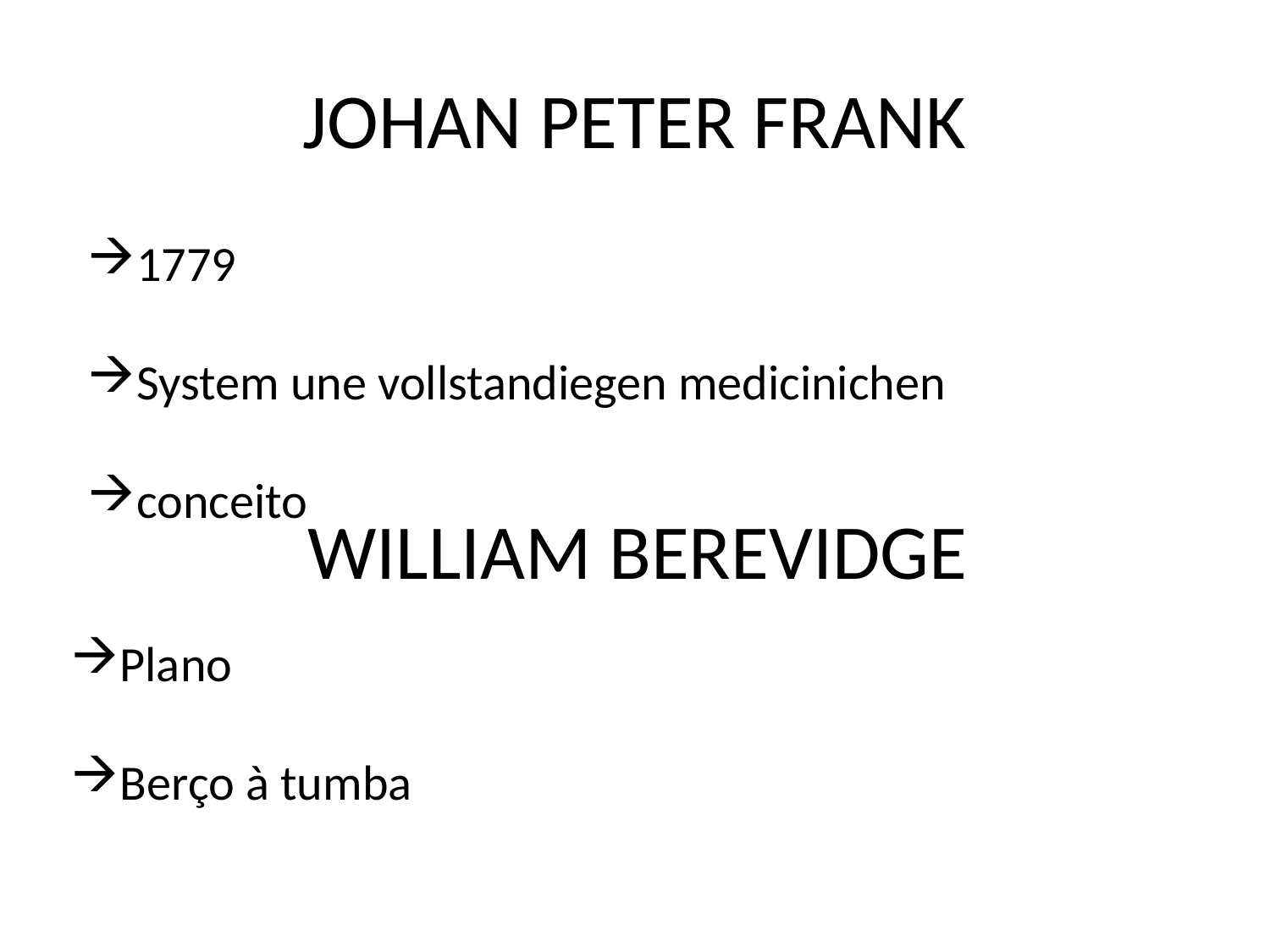

# JOHAN PETER FRANK
1779

System une vollstandiegen medicinichen

conceito
WILLIAM BEREVIDGE
Plano

Berço à tumba